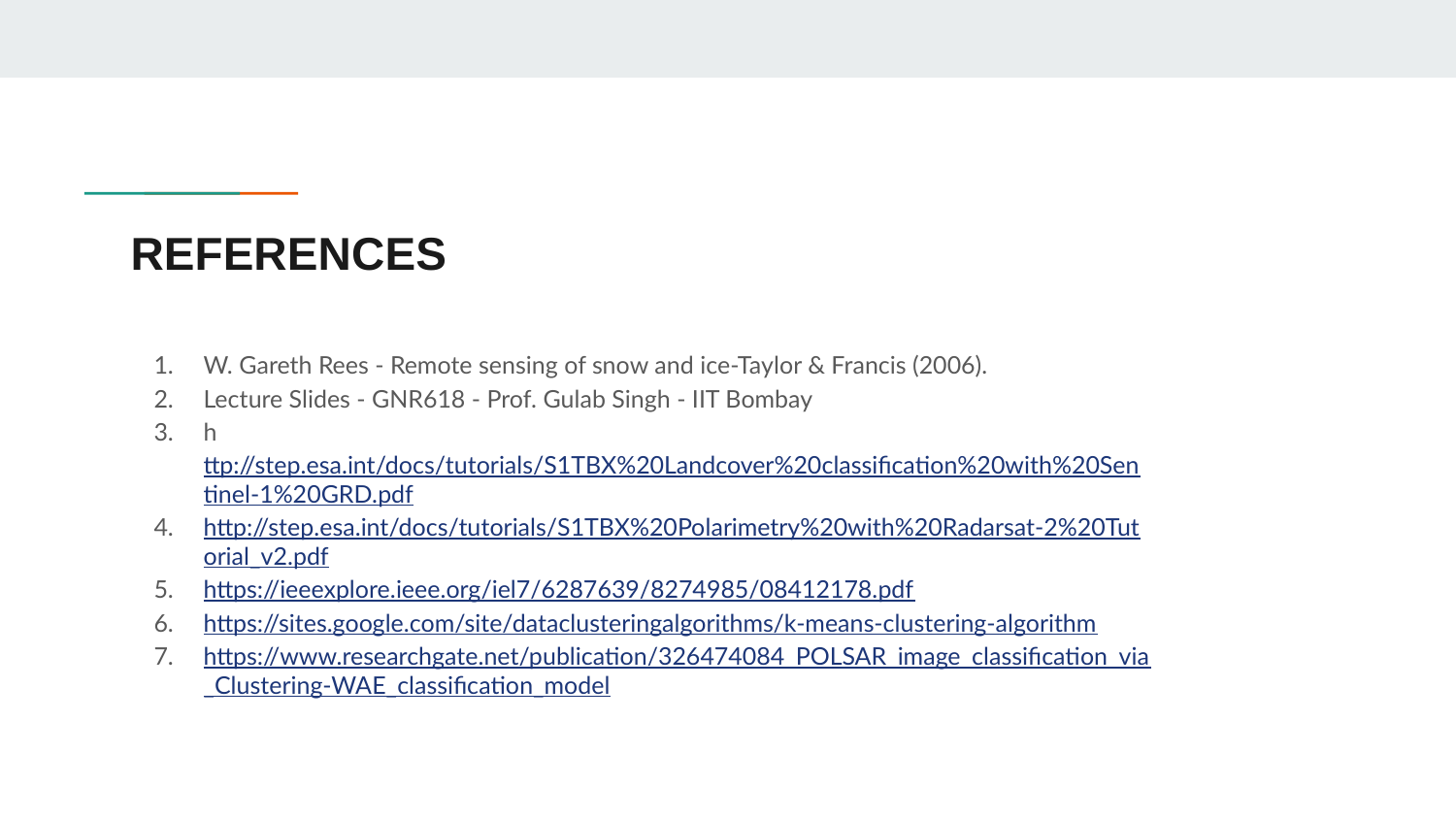

# REFERENCES
W. Gareth Rees - Remote sensing of snow and ice-Taylor & Francis (2006).
Lecture Slides - GNR618 - Prof. Gulab Singh - IIT Bombay
http://step.esa.int/docs/tutorials/S1TBX%20Landcover%20classification%20with%20Sentinel-1%20GRD.pdf
http://step.esa.int/docs/tutorials/S1TBX%20Polarimetry%20with%20Radarsat-2%20Tutorial_v2.pdf
https://ieeexplore.ieee.org/iel7/6287639/8274985/08412178.pdf
https://sites.google.com/site/dataclusteringalgorithms/k-means-clustering-algorithm
https://www.researchgate.net/publication/326474084_POLSAR_image_classification_via_Clustering-WAE_classification_model